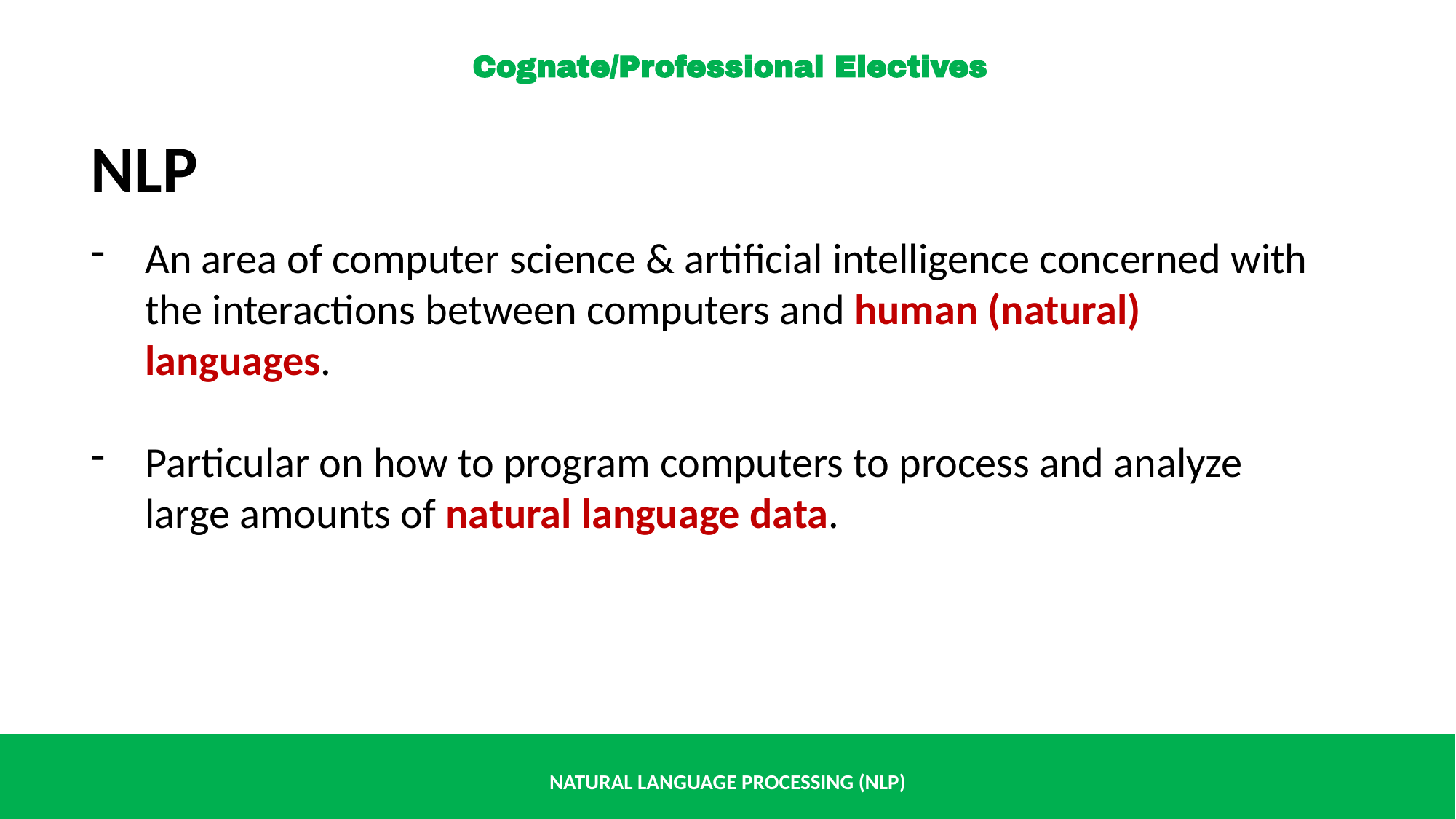

NLP

An area of computer science & artificial intelligence concerned with the interactions between computers and human (natural) languages.

Particular on how to program computers to process and analyze large amounts of natural language data.